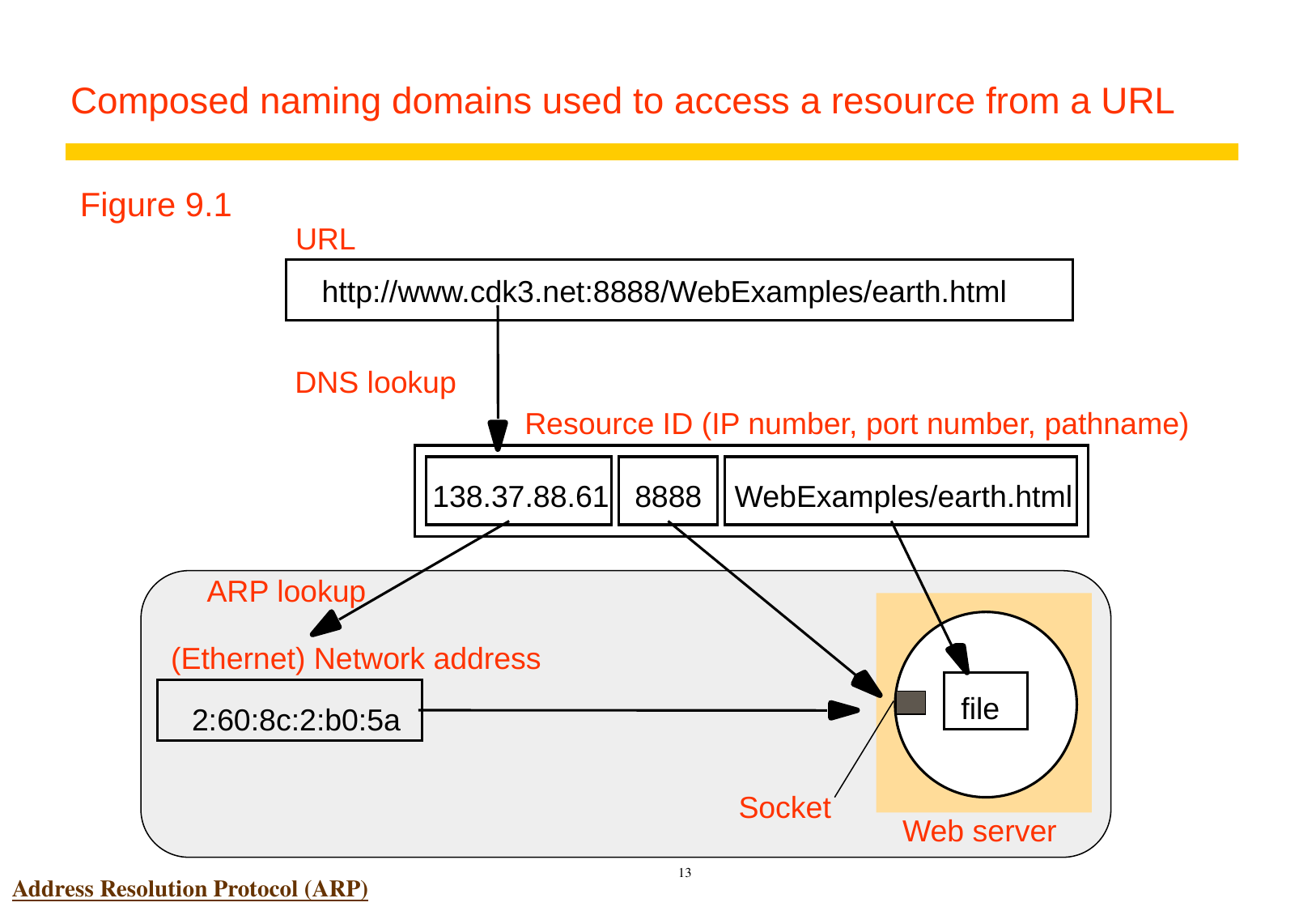

# Composed naming domains used to access a resource from a URL
Figure 9.1
URL

http://www.cdk3.net:8888/WebExamples/earth.html

DNS lookup
Resource ID (IP number, port number, pathname)

138.37.88.61
8888
WebExamples/earth.html

ARP lookup

(Ethernet) Network address

2:60:8c:2:b0:5a

 file

Socket
Web server
13
Address Resolution Protocol (ARP)